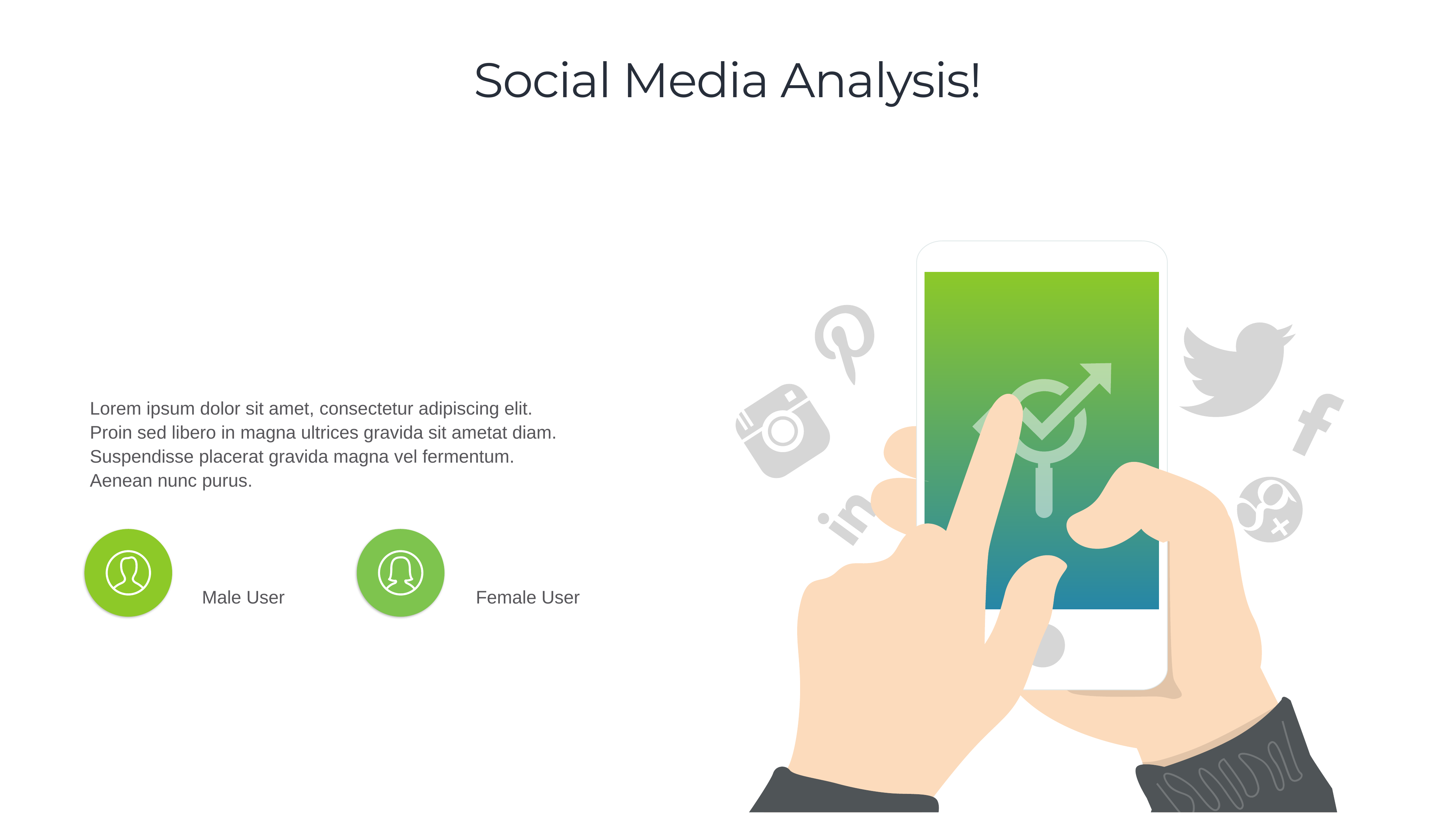

# Social Media Analysis!

The details are not the details. They make the design.

Lorem ipsum dolor sit amet, consectetur adipiscing elit. Proin sed libero in magna ultrices gravida sit ametat diam. Suspendisse placerat gravida magna vel fermentum. Aenean nunc purus.

2.888k
1.074k

Male User
Female User